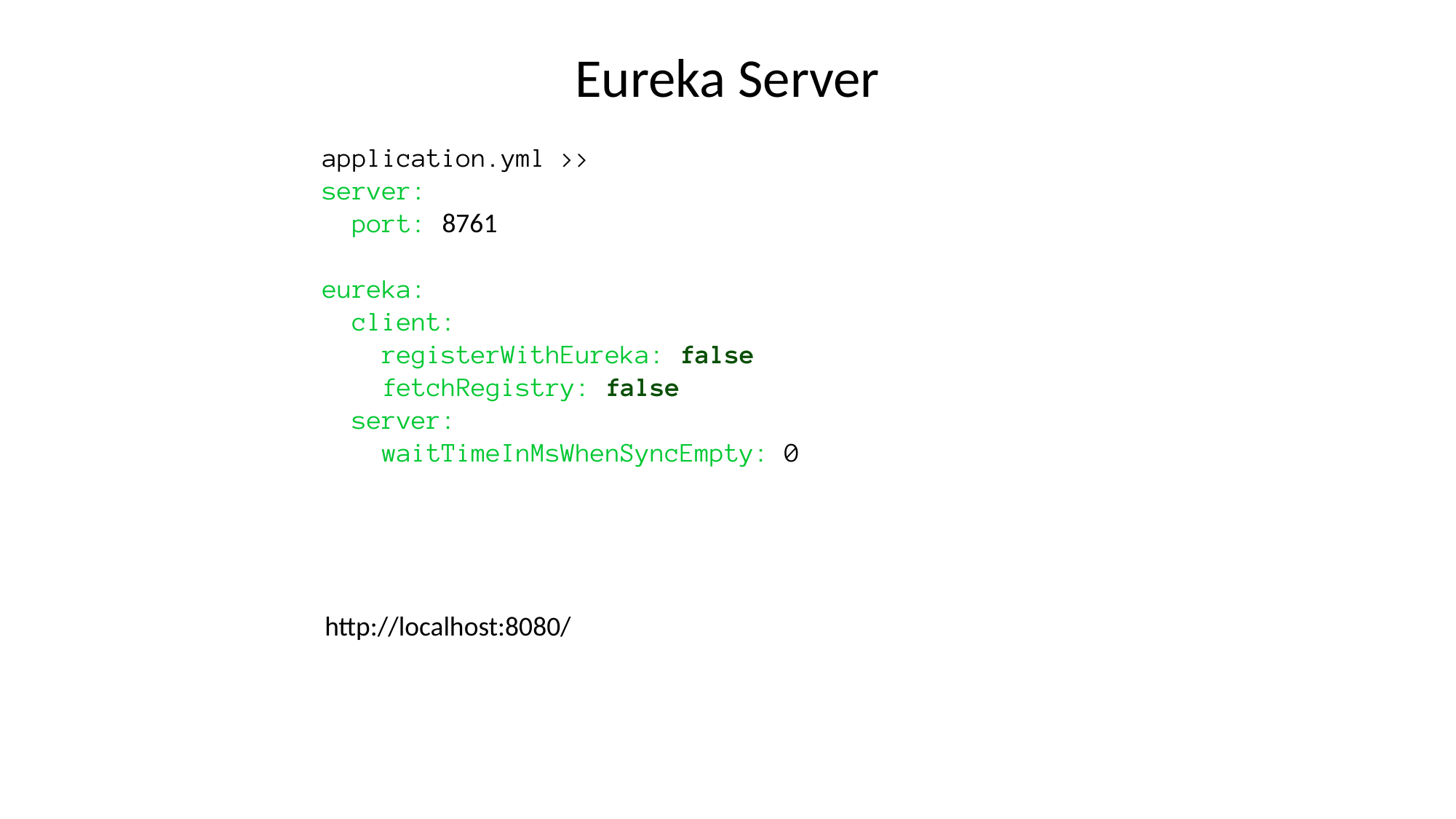

# Eureka Server
application.yml >>
server:
  port: 8761

eureka:
  client:
    registerWithEureka: false
    fetchRegistry: false
  server:
    waitTimeInMsWhenSyncEmpty: 0

http://localhost:8080/